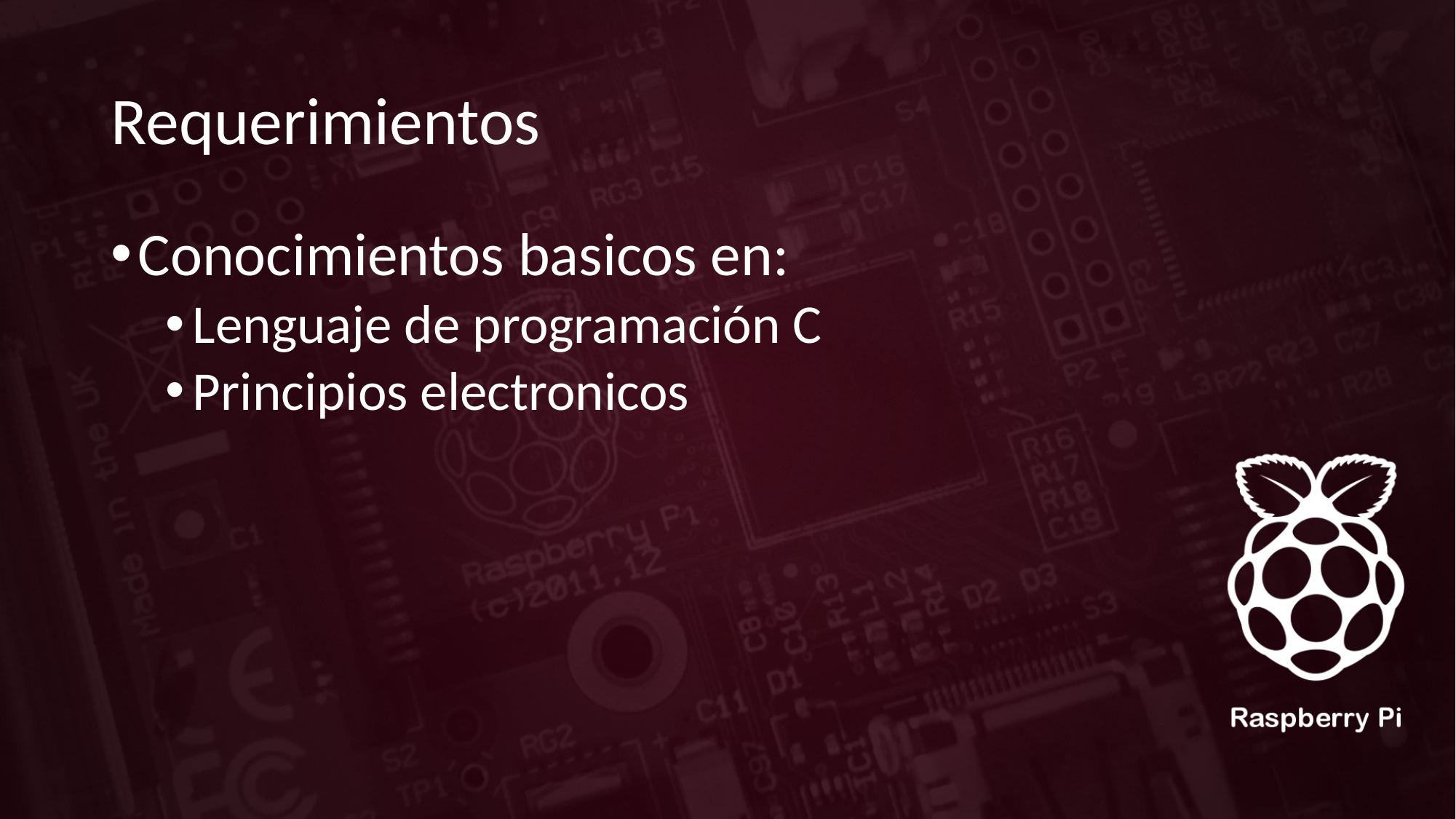

# Requerimientos
Conocimientos basicos en:
Lenguaje de programación C
Principios electronicos